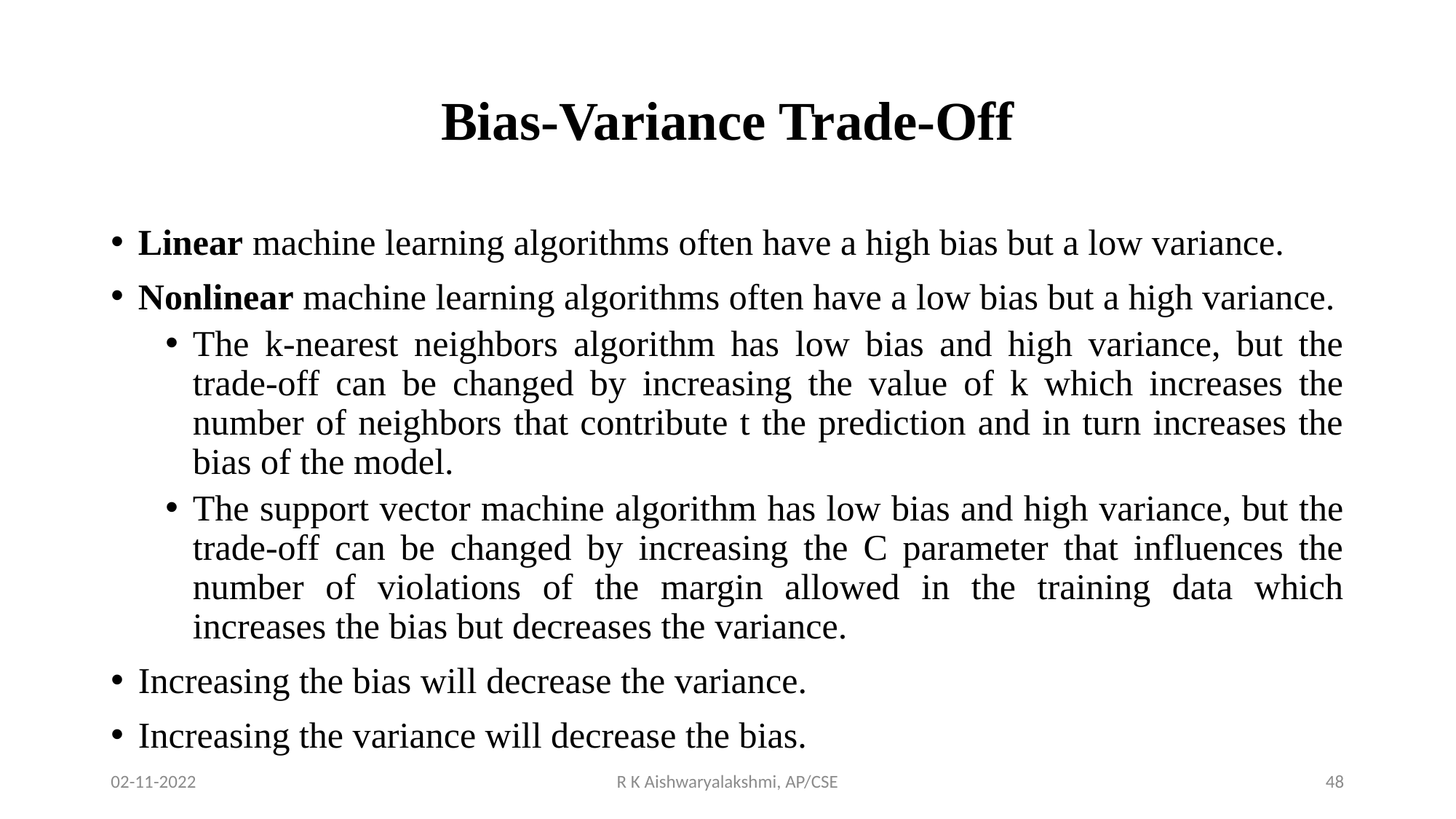

# Bias-Variance Trade-Off
Linear machine learning algorithms often have a high bias but a low variance.
Nonlinear machine learning algorithms often have a low bias but a high variance.
The k-nearest neighbors algorithm has low bias and high variance, but the trade-off can be changed by increasing the value of k which increases the number of neighbors that contribute t the prediction and in turn increases the bias of the model.
The support vector machine algorithm has low bias and high variance, but the trade-off can be changed by increasing the C parameter that influences the number of violations of the margin allowed in the training data which increases the bias but decreases the variance.
Increasing the bias will decrease the variance.
Increasing the variance will decrease the bias.

02-11-2022
R K Aishwaryalakshmi, AP/CSE
48